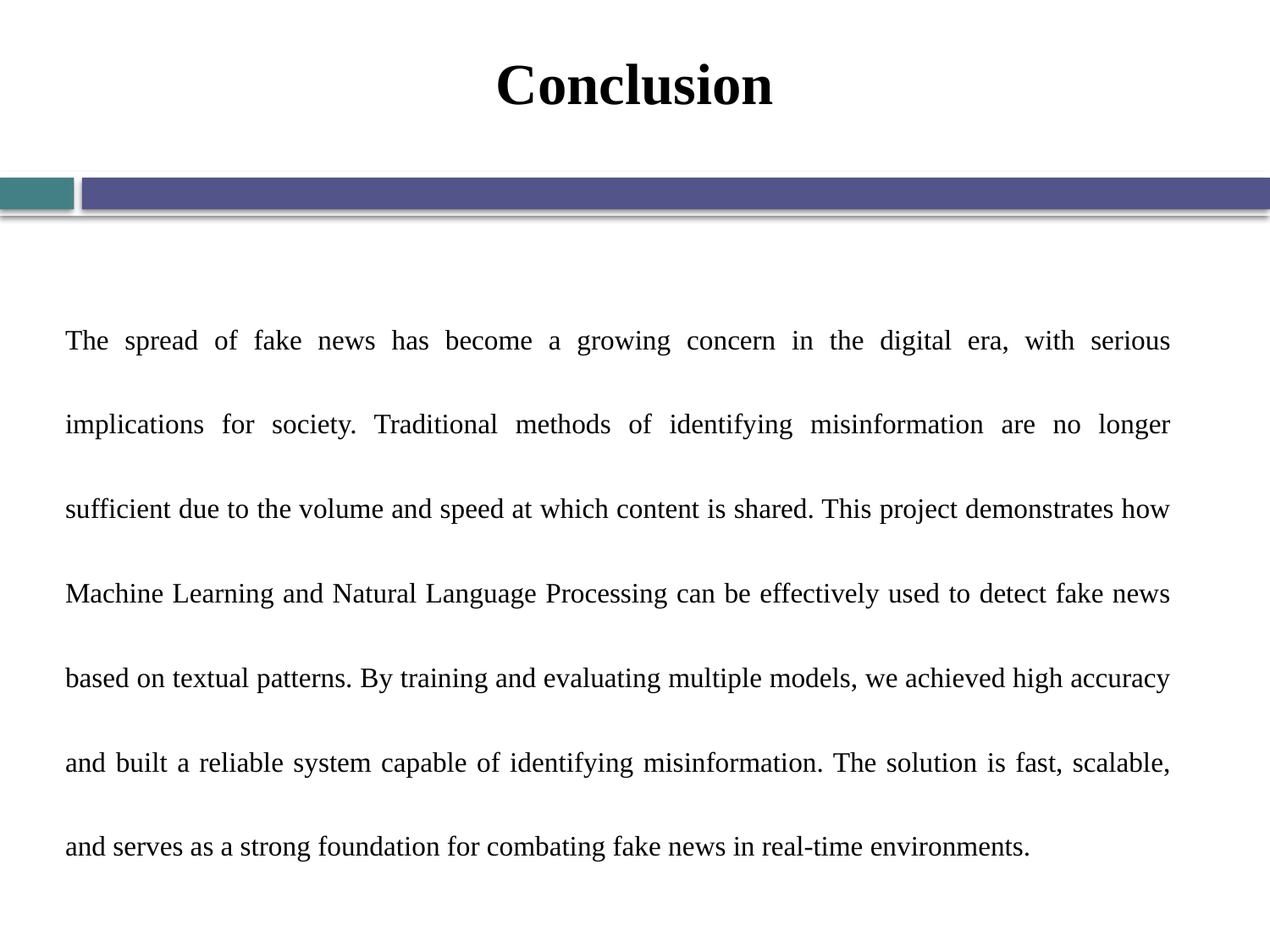

# Conclusion
The spread of fake news has become a growing concern in the digital era, with serious implications for society. Traditional methods of identifying misinformation are no longer sufficient due to the volume and speed at which content is shared. This project demonstrates how Machine Learning and Natural Language Processing can be effectively used to detect fake news based on textual patterns. By training and evaluating multiple models, we achieved high accuracy and built a reliable system capable of identifying misinformation. The solution is fast, scalable, and serves as a strong foundation for combating fake news in real-time environments.